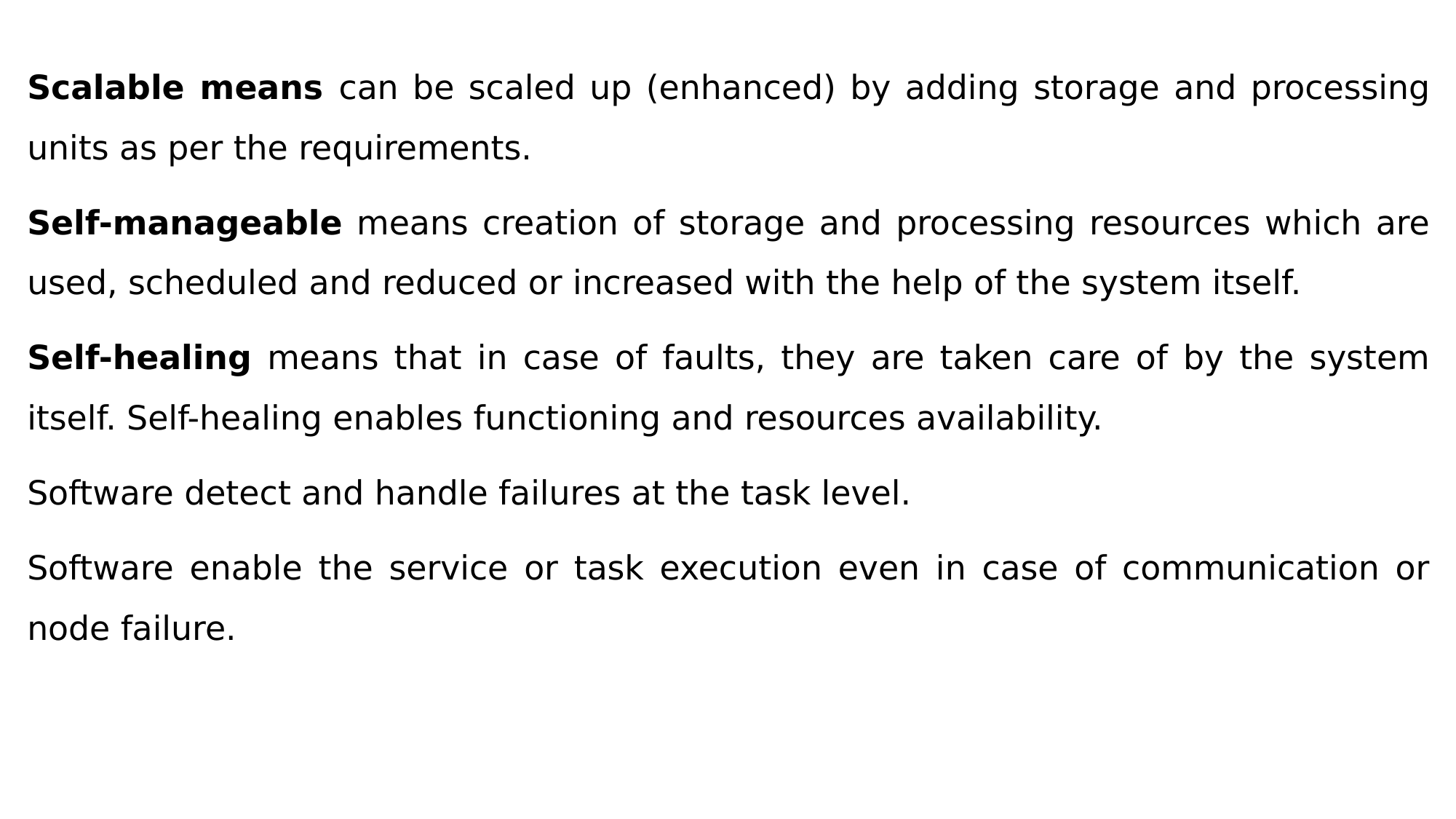

Scalable means can be scaled up (enhanced) by adding storage and processing units as per the requirements.
Self-manageable means creation of storage and processing resources which are used, scheduled and reduced or increased with the help of the system itself.
Self-healing means that in case of faults, they are taken care of by the system itself. Self-healing enables functioning and resources availability.
Software detect and handle failures at the task level.
Software enable the service or task execution even in case of communication or node failure.